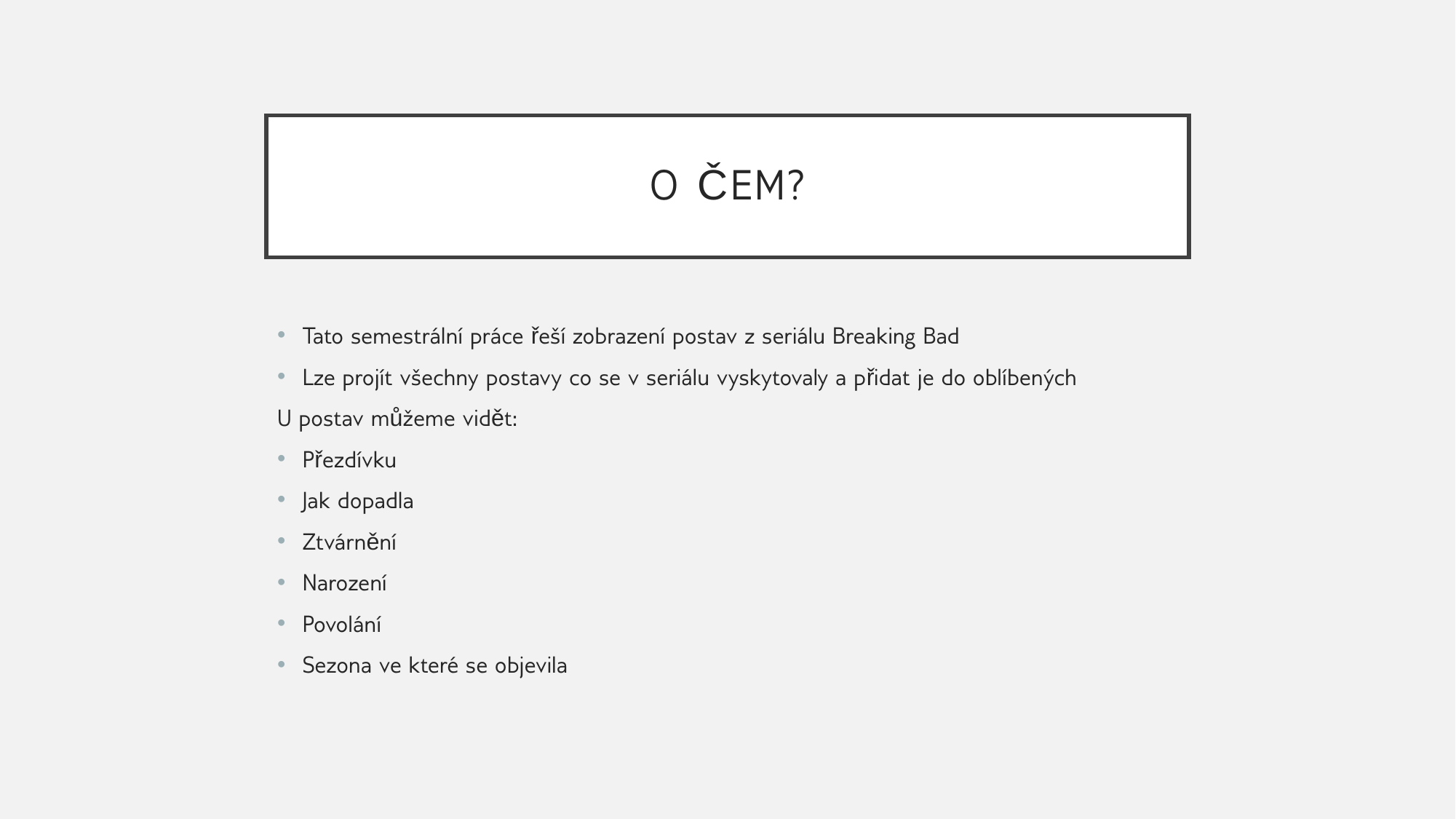

# O čem?
Tato semestrální práce řeší zobrazení postav z seriálu Breaking Bad
Lze projít všechny postavy co se v seriálu vyskytovaly a přidat je do oblíbených
U postav můžeme vidět:
Přezdívku
Jak dopadla
Ztvárnění
Narození
Povolání
Sezona ve které se objevila